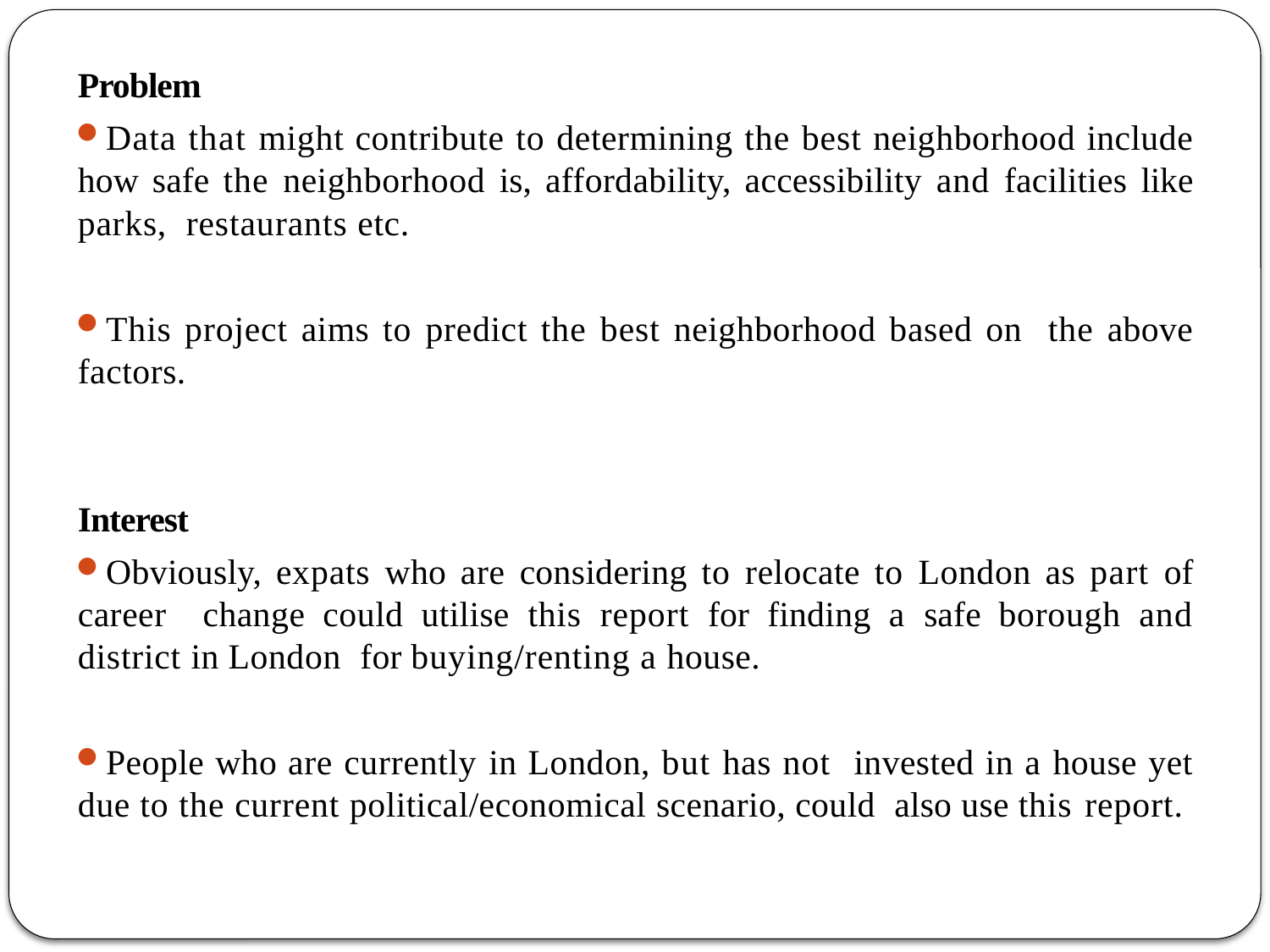

Problem
Data that might contribute to determining the best neighborhood include how safe the neighborhood is, affordability, accessibility and facilities like parks,  restaurants etc.

This project aims to predict the best neighborhood based on  the above factors.

Interest
Obviously, expats who are considering to relocate to London as part of career  change could utilise this report for finding a safe borough and district in London  for buying/renting a house.

People who are currently in London, but has not  invested in a house yet due to the current political/economical scenario, could  also use this report.